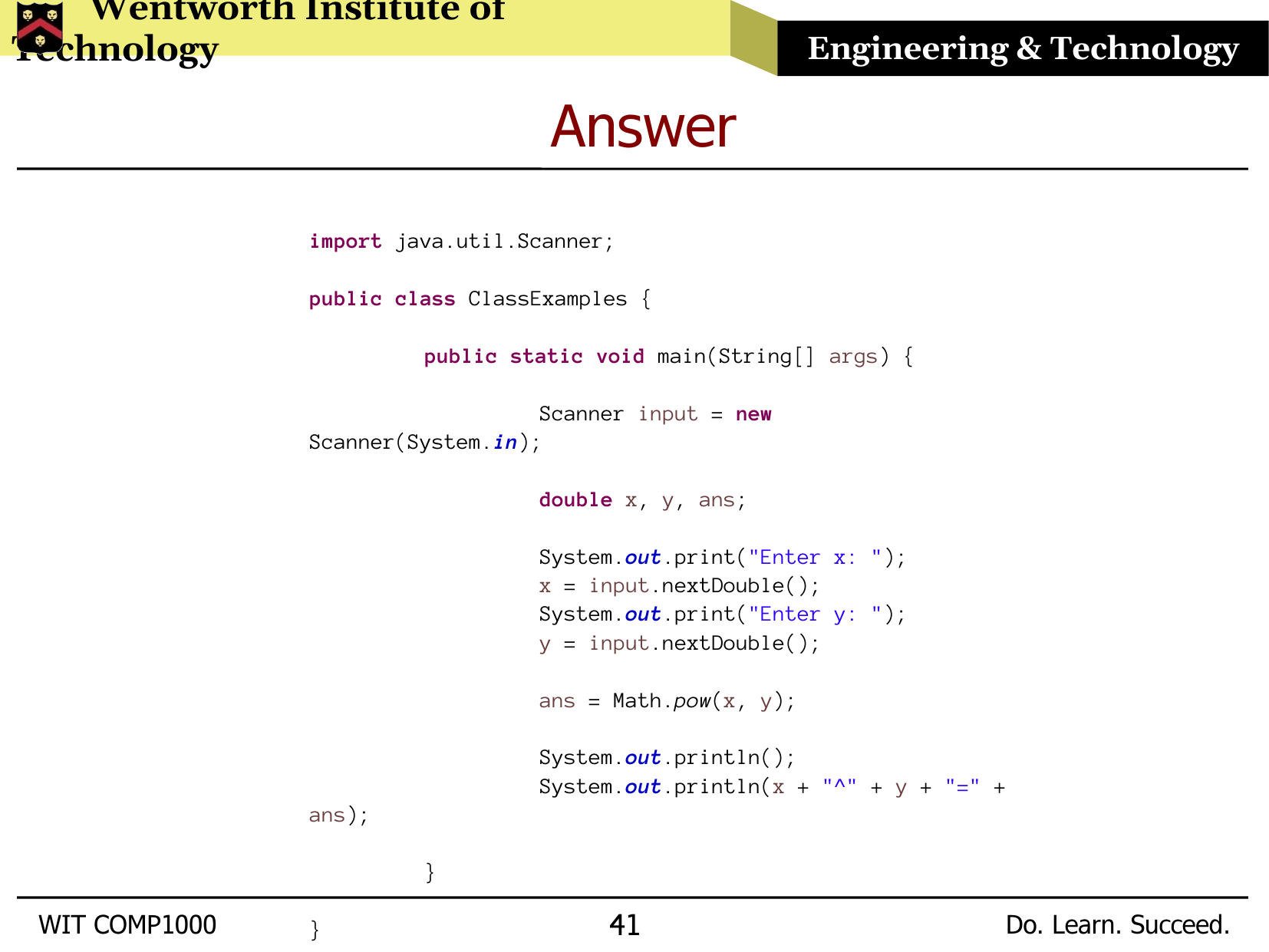

# Answer
import java.util.Scanner;

public class ClassExamples {

	public static void main(String[] args) {

		Scanner input = new Scanner(System.in);

		double x, y, ans;

		System.out.print("Enter x: ");
		x = input.nextDouble();
		System.out.print("Enter y: ");
		y = input.nextDouble();

		ans = Math.pow(x, y);

		System.out.println();
		System.out.println(x + "^" + y + "=" + ans);

	}

}